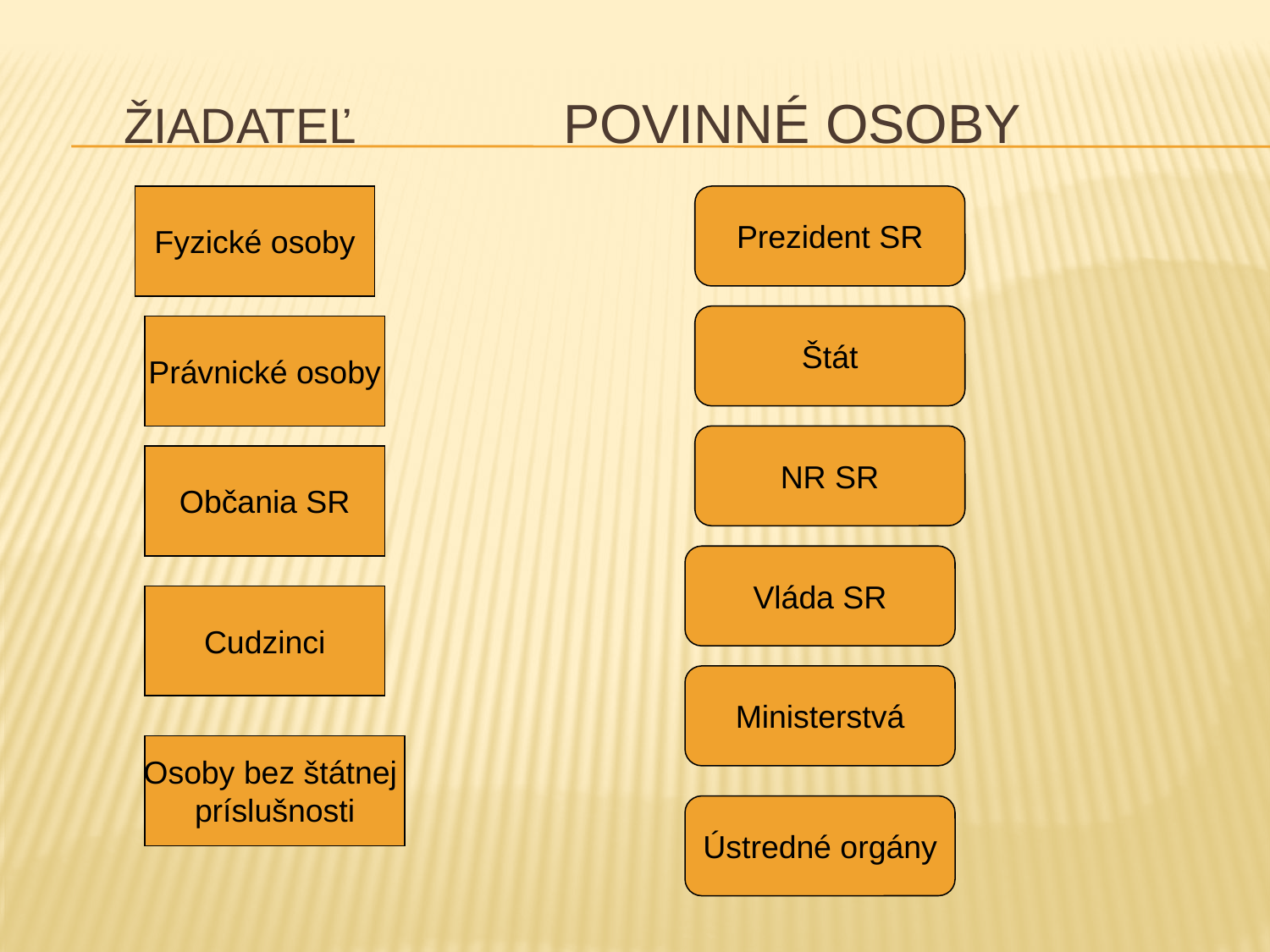

# ŽIADATEĽ               POVINNÉ OSOBY
Fyzické osoby
Prezident SR
Štát
Právnické osoby
NR SR
Občania SR
Vláda SR
Cudzinci
Ministerstvá
Osoby bez štátnej
príslušnosti
Ústredné orgány